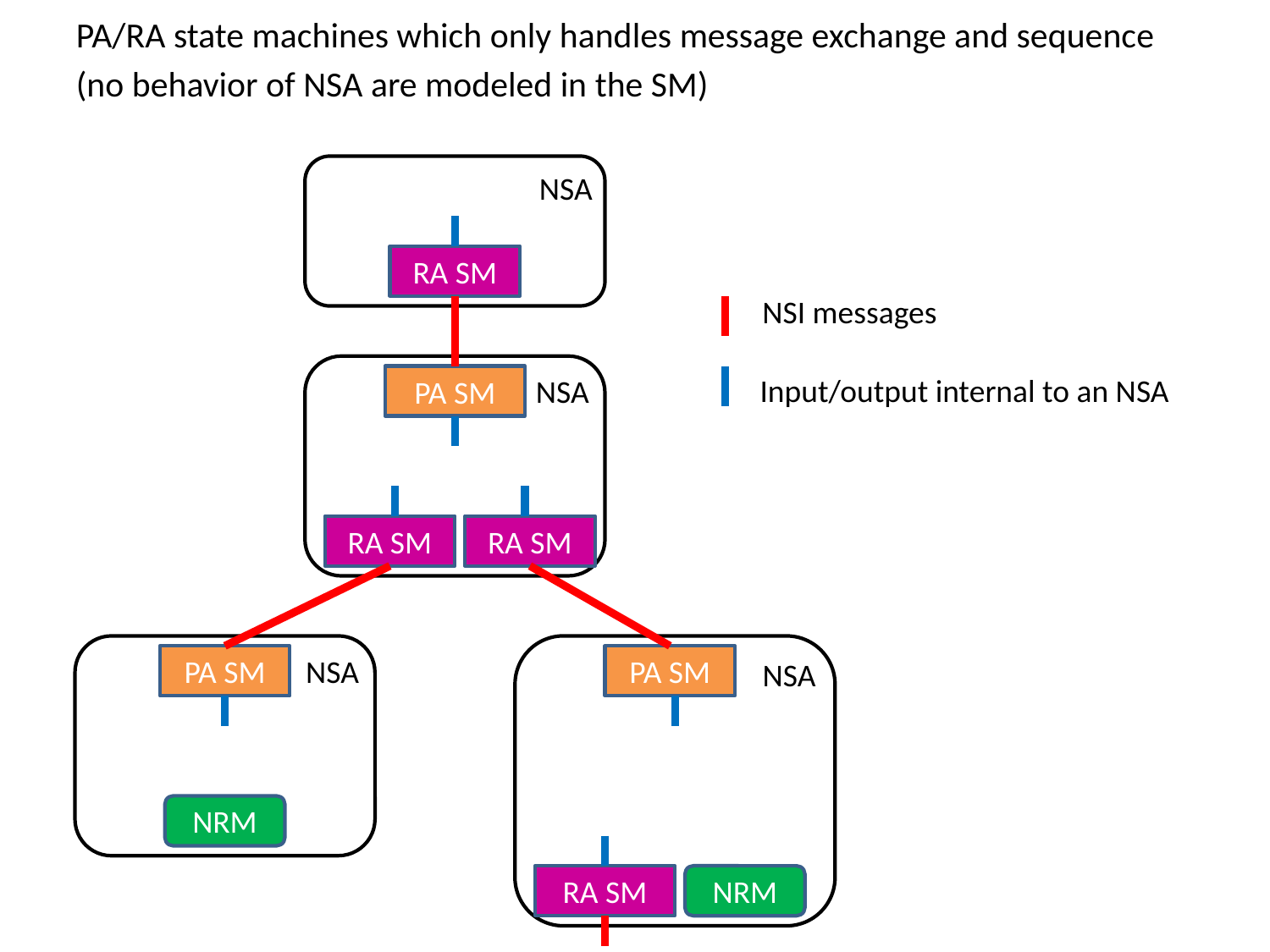

PA/RA state machines which only handles message exchange and sequence
(no behavior of NSA are modeled in the SM)
NSA
RA SM
NSI messages
NSA
Input/output internal to an NSA
PA SM
RA SM
RA SM
NSA
NSA
PA SM
PA SM
NRM
RA SM
NRM